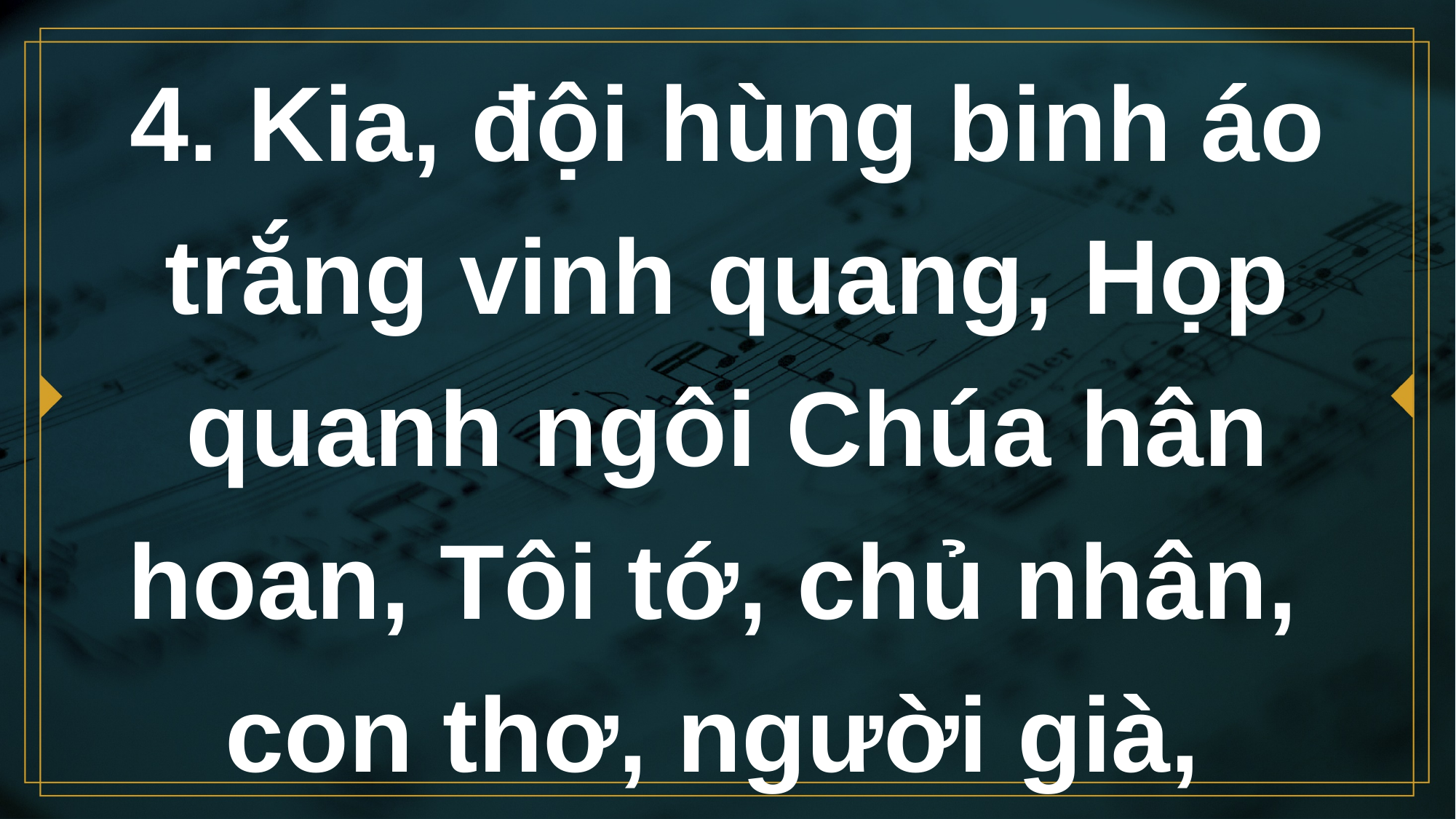

# 4. Kia, đội hùng binh áo trắng vinh quang, Họp quanh ngôi Chúa hân hoan, Tôi tớ, chủ nhân, con thơ, người già,